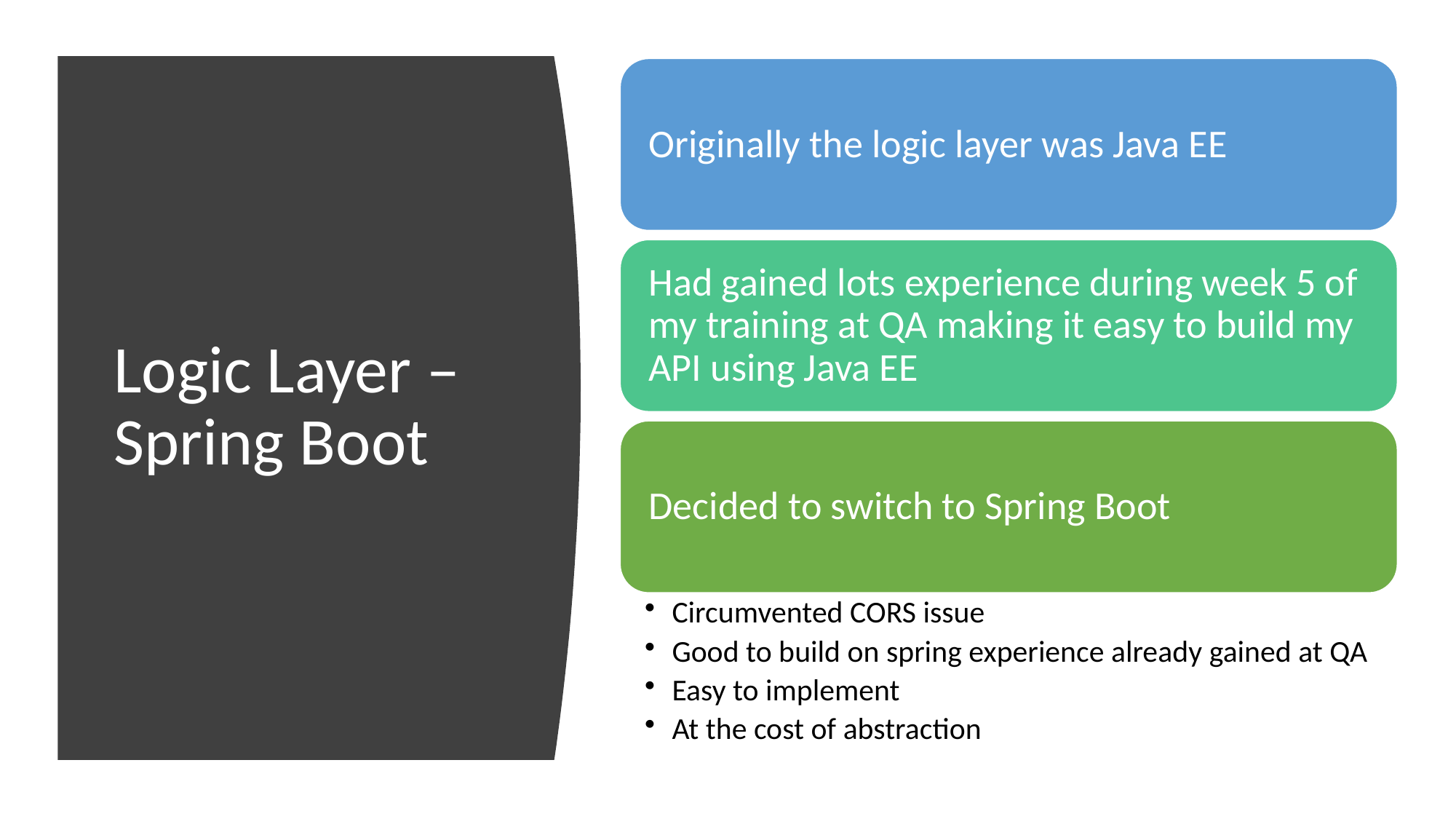

Originally the logic layer was Java EE
Had gained lots experience during week 5 of my training at QA making it easy to build my API using Java EE
Decided to switch to Spring Boot
Circumvented CORS issue
Good to build on spring experience already gained at QA
Easy to implement
At the cost of abstraction

# Logic Layer – Spring Boot